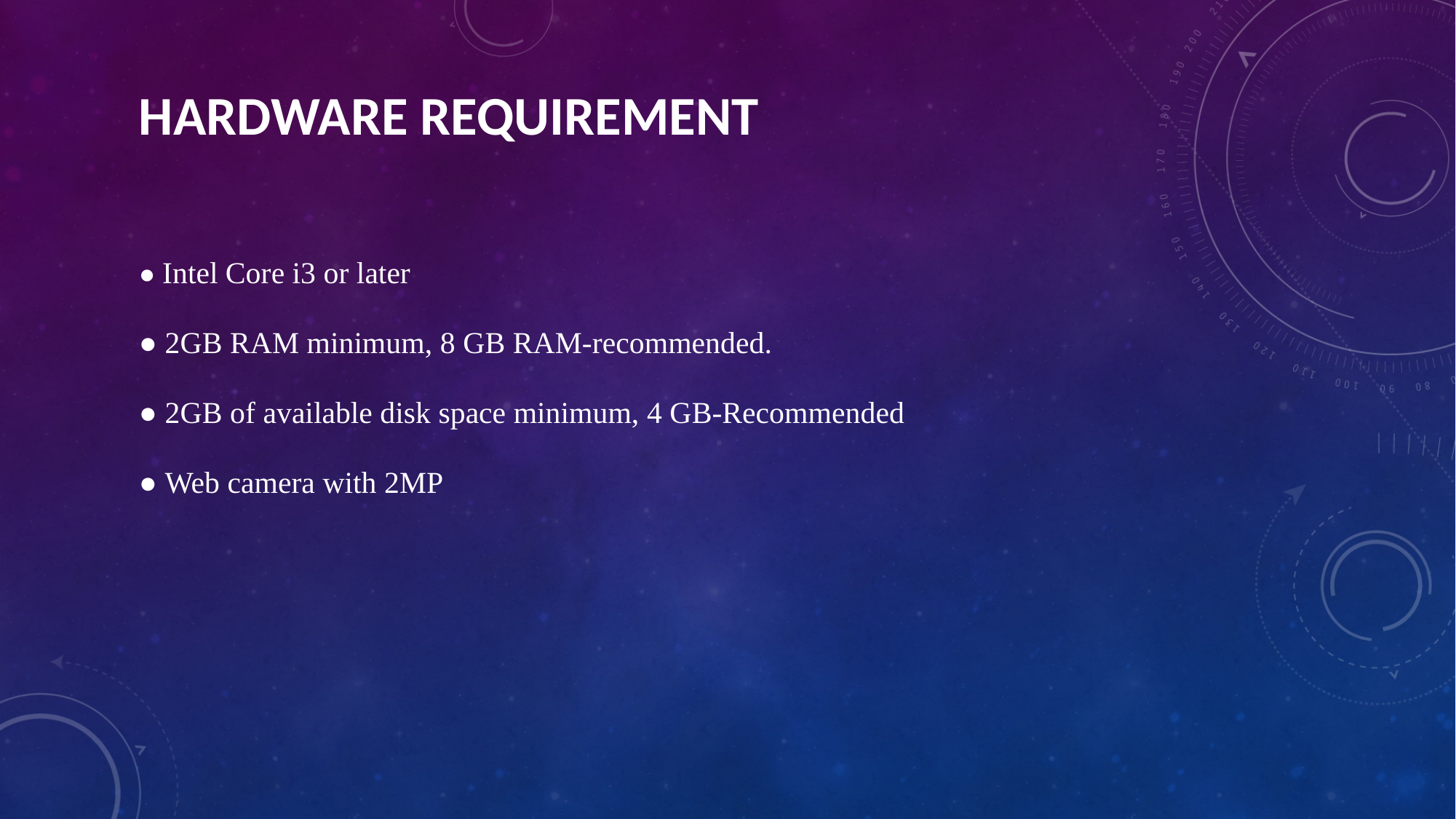

HARDWARE REQUIREMENT
● Intel Core i3 or later
● 2GB RAM minimum, 8 GB RAM-recommended.
● 2GB of available disk space minimum, 4 GB-Recommended
● Web camera with 2MP